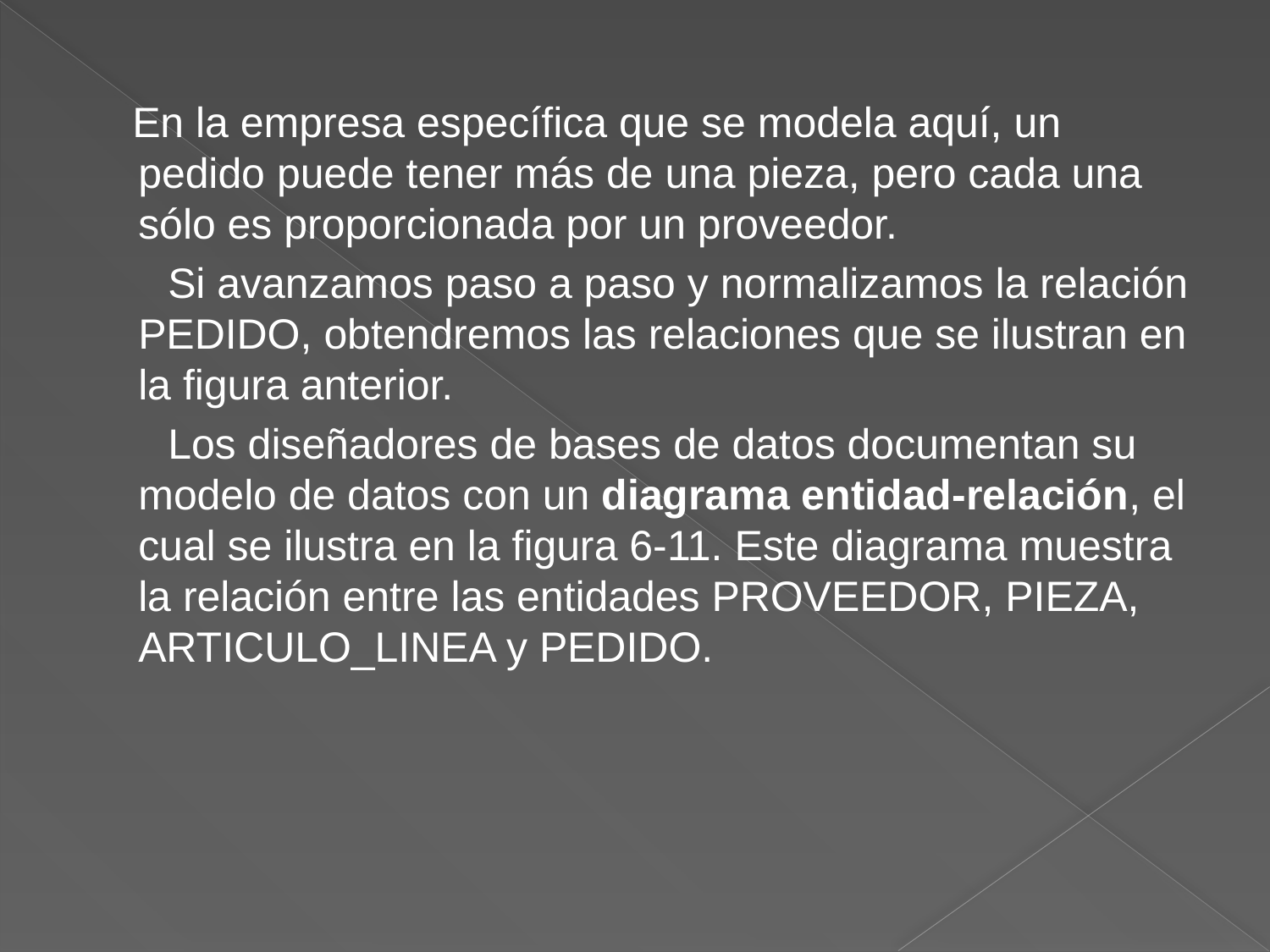

En la empresa específica que se modela aquí, un pedido puede tener más de una pieza, pero cada una sólo es proporcionada por un proveedor.
       Si avanzamos paso a paso y normalizamos la relación PEDIDO, obtendremos las relaciones que se ilustran en la figura anterior.
       Los diseñadores de bases de datos documentan su modelo de datos con un diagrama entidad-relación, el cual se ilustra en la figura 6-11. Este diagrama muestra la relación entre las entidades PROVEEDOR, PIEZA, ARTICULO_LINEA y PEDIDO.